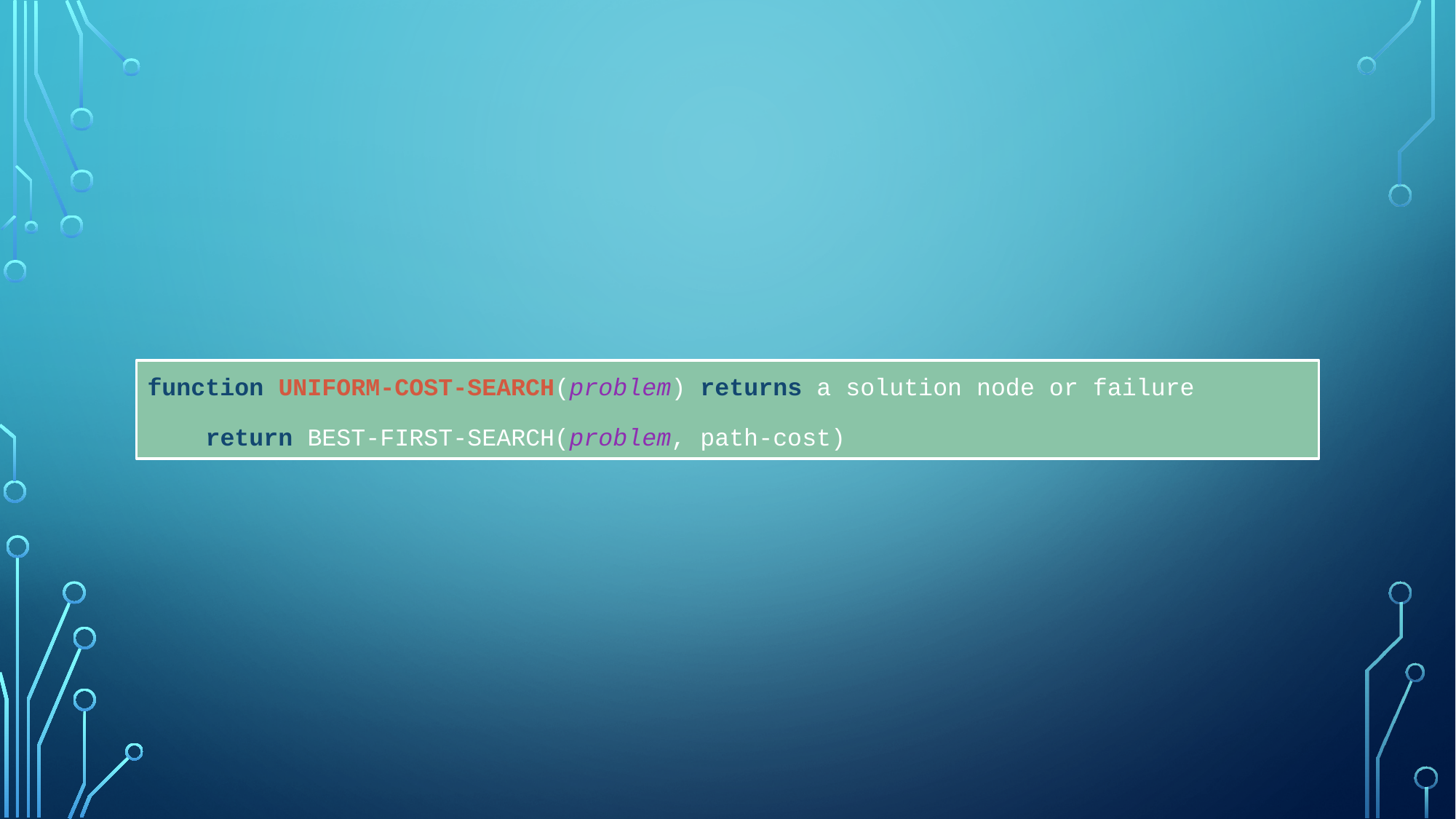

function UNIFORM-COST-SEARCH(problem) returns a solution node or failure
    return BEST-FIRST-SEARCH(problem, path-cost)